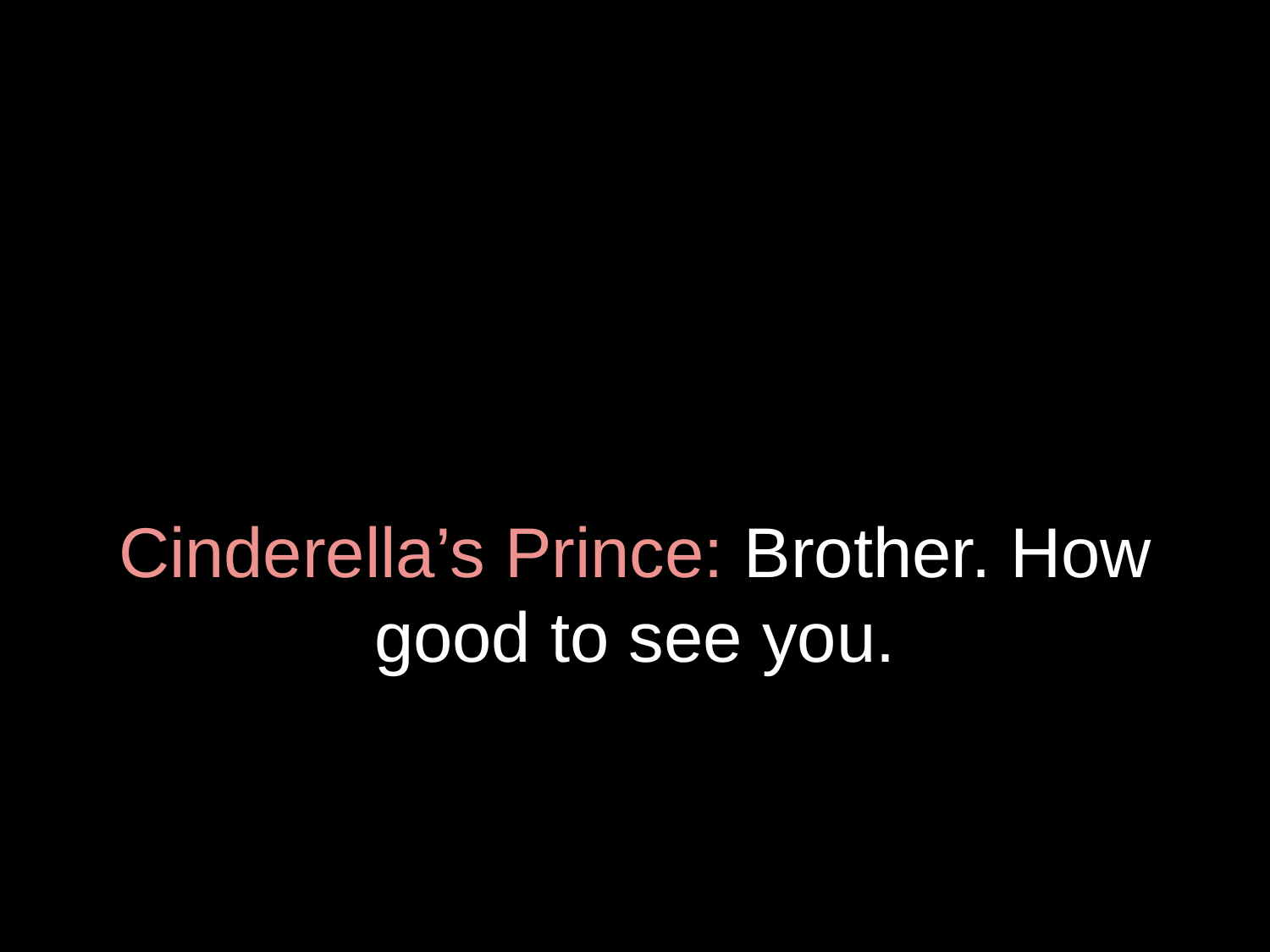

# Cinderella’s Prince: Brother. How good to see you.